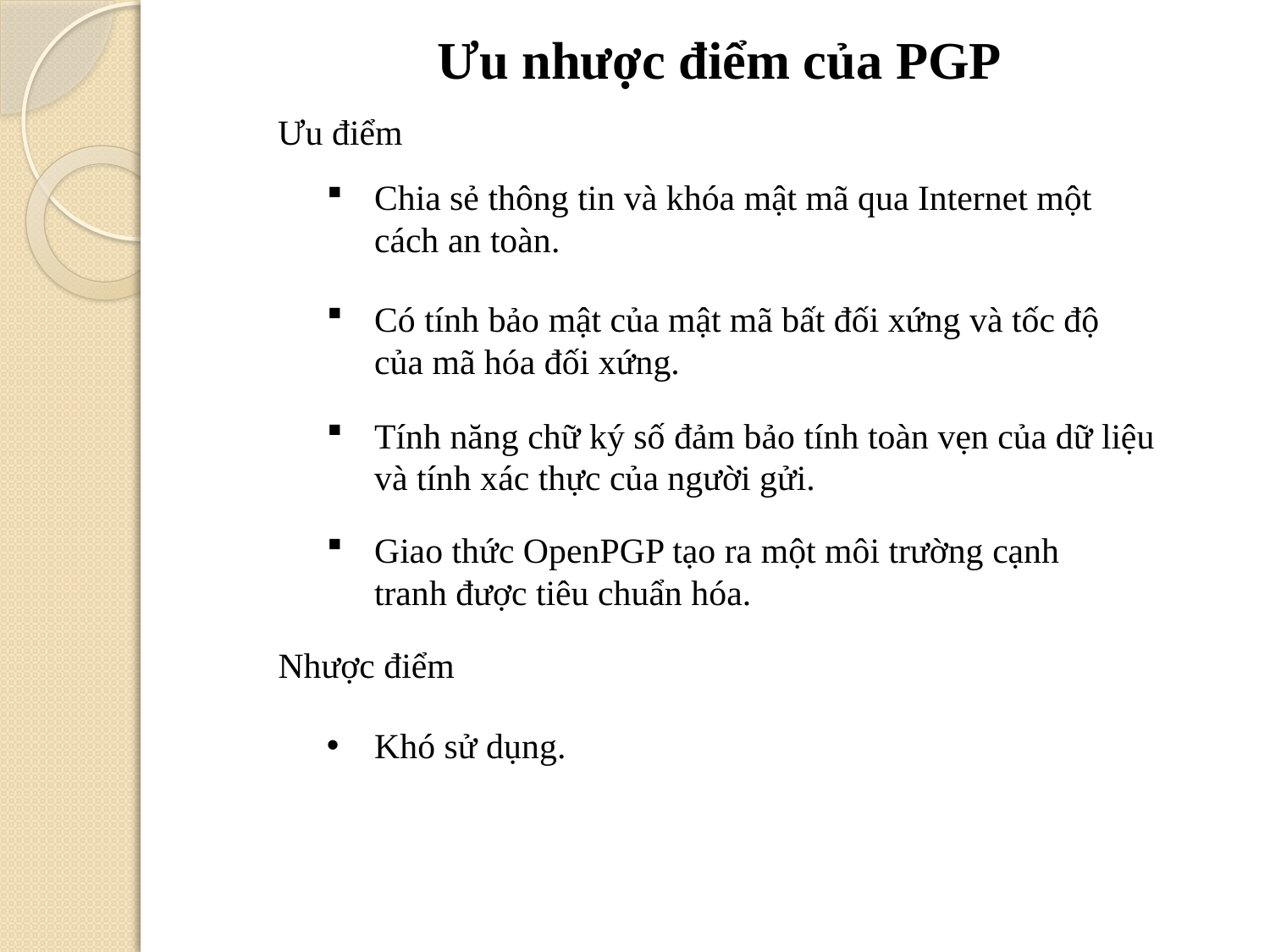

Ưu nhược điểm của PGP
Ưu điểm
Chia sẻ thông tin và khóa mật mã qua Internet một cách an toàn.
Có tính bảo mật của mật mã bất đối xứng và tốc độ của mã hóa đối xứng.
Tính năng chữ ký số đảm bảo tính toàn vẹn của dữ liệu và tính xác thực của người gửi.
Giao thức OpenPGP tạo ra một môi trường cạnh tranh được tiêu chuẩn hóa.
Nhược điểm
Khó sử dụng.